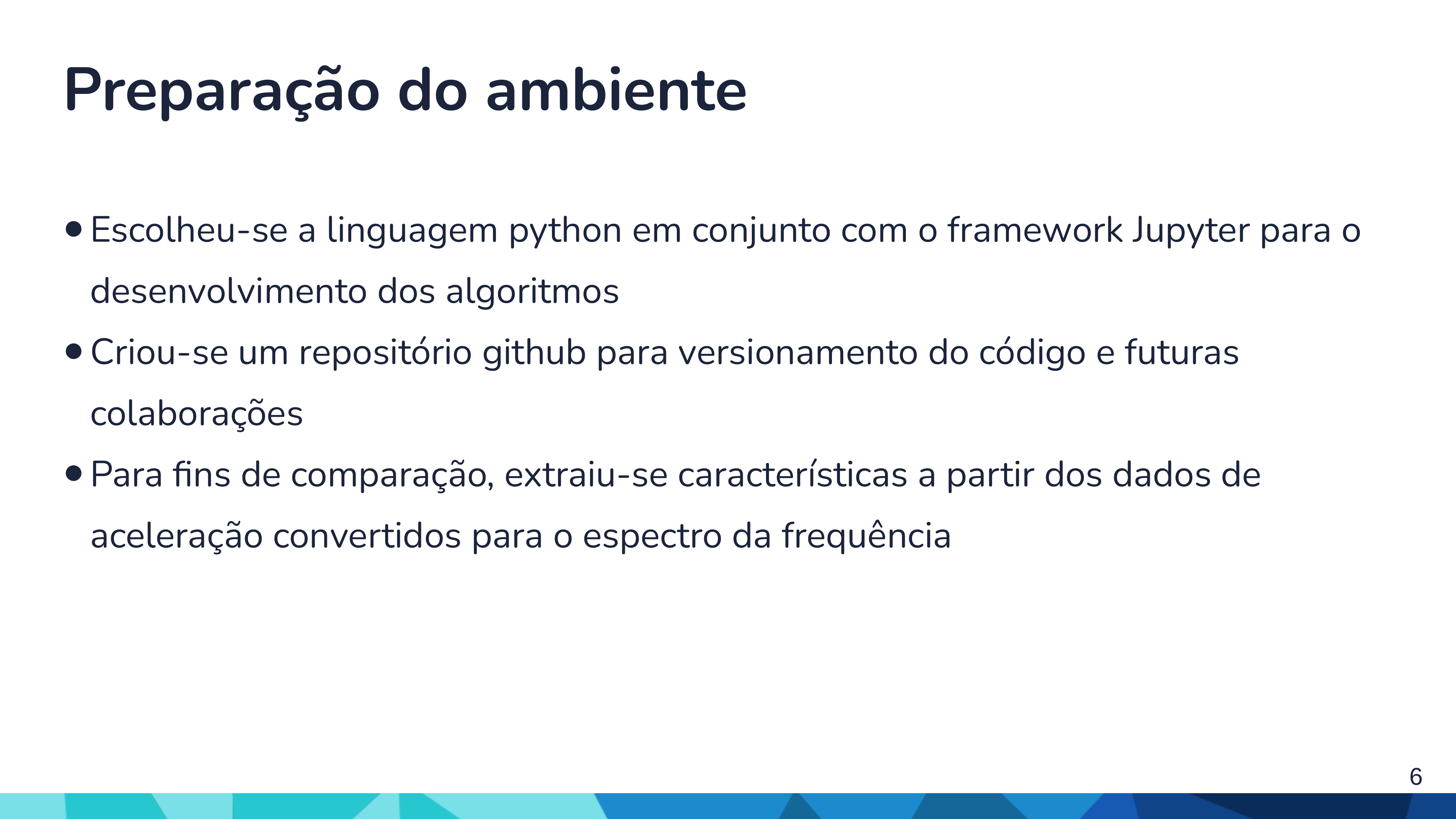

Preparação do ambiente
Escolheu-se a linguagem python em conjunto com o framework Jupyter para o desenvolvimento dos algoritmos
Criou-se um repositório github para versionamento do código e futuras colaborações
Para fins de comparação, extraiu-se características a partir dos dados de aceleração convertidos para o espectro da frequência
6